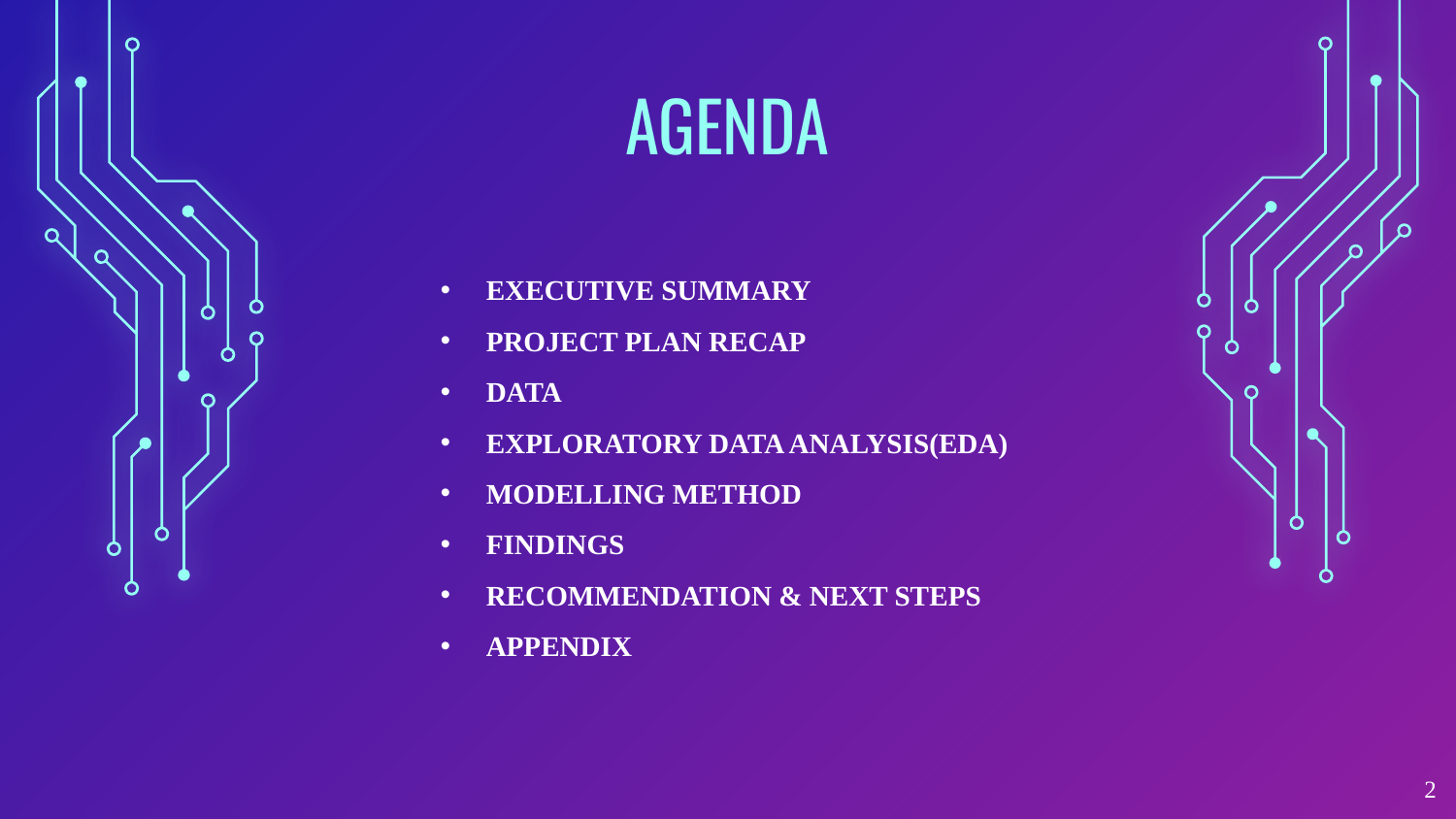

# AGENDA
EXECUTIVE SUMMARY
PROJECT PLAN RECAP
DATA
EXPLORATORY DATA ANALYSIS(EDA)
MODELLING METHOD
FINDINGS
RECOMMENDATION & NEXT STEPS
APPENDIX
2